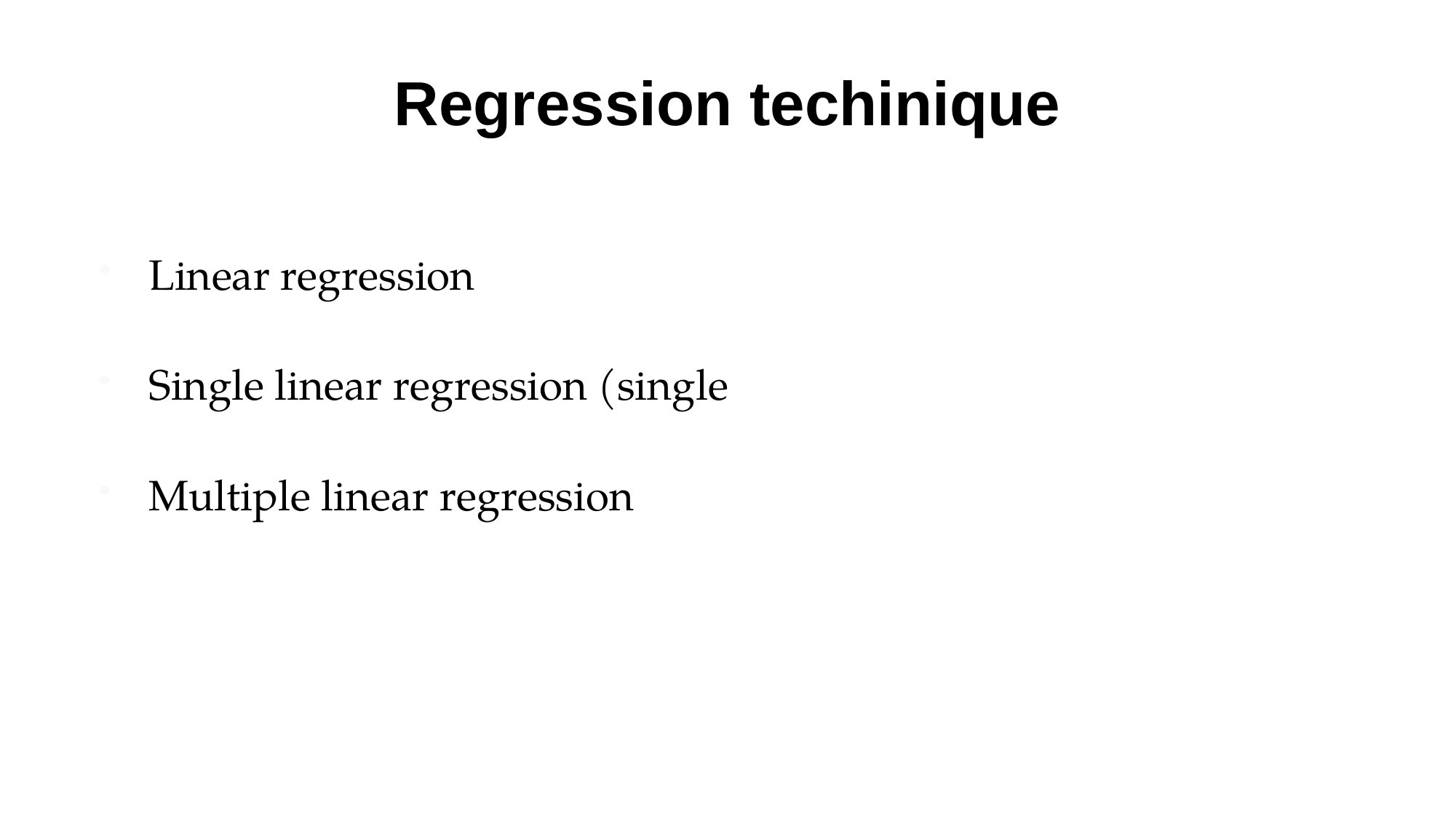

# Regression techinique
Linear regression
Single linear regression (single
Multiple linear regression